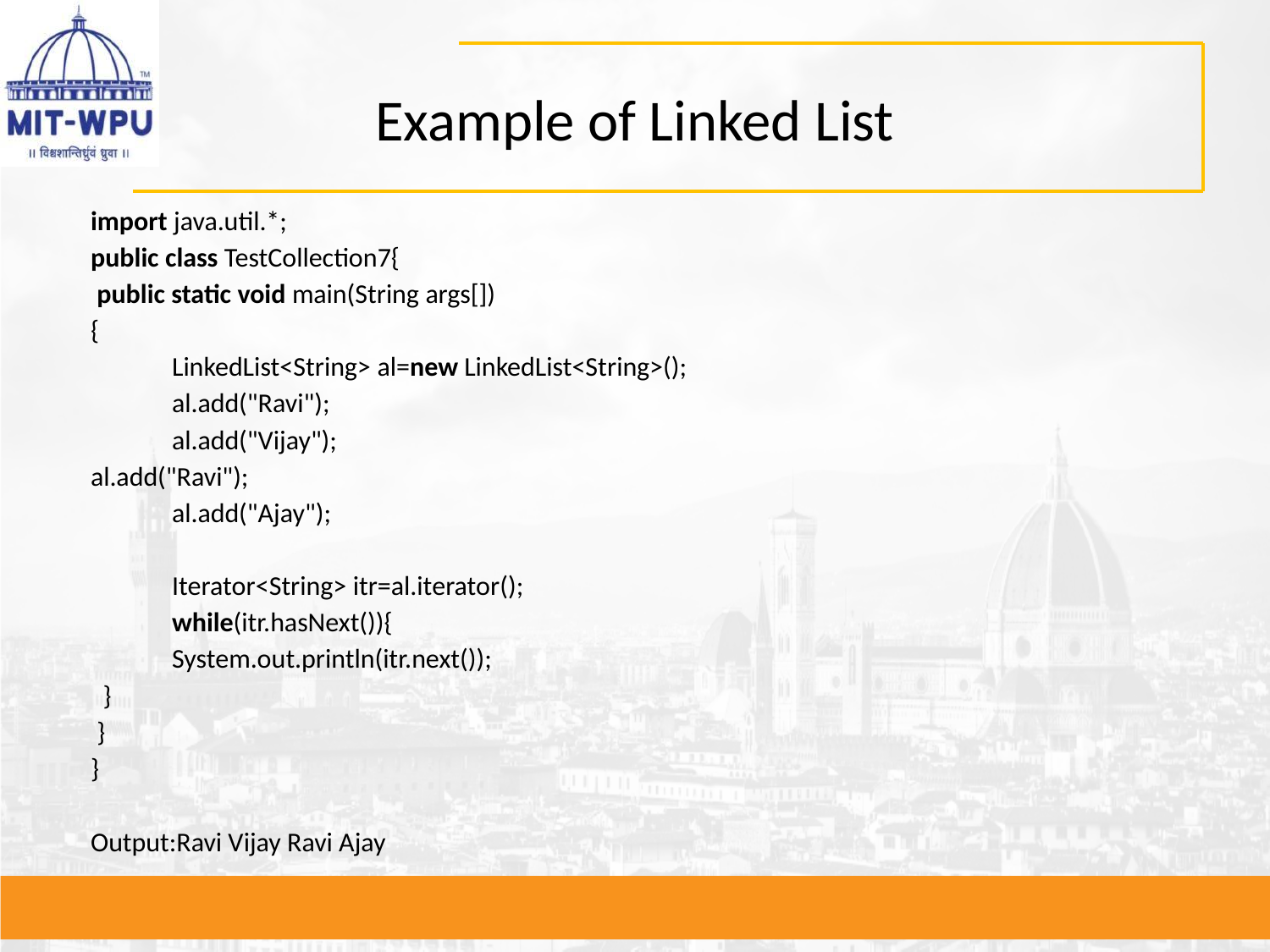

# Example of Linked List
import java.util.*;
public class TestCollection7{
 public static void main(String args[])
{
   	LinkedList<String> al=new LinkedList<String>();
  	al.add("Ravi");
  	al.add("Vijay");
	al.add("Ravi");
  	al.add("Ajay");

  	Iterator<String> itr=al.iterator();
  	while(itr.hasNext()){
   	System.out.println(itr.next());
  }
 }
}

Output:Ravi Vijay Ravi Ajay